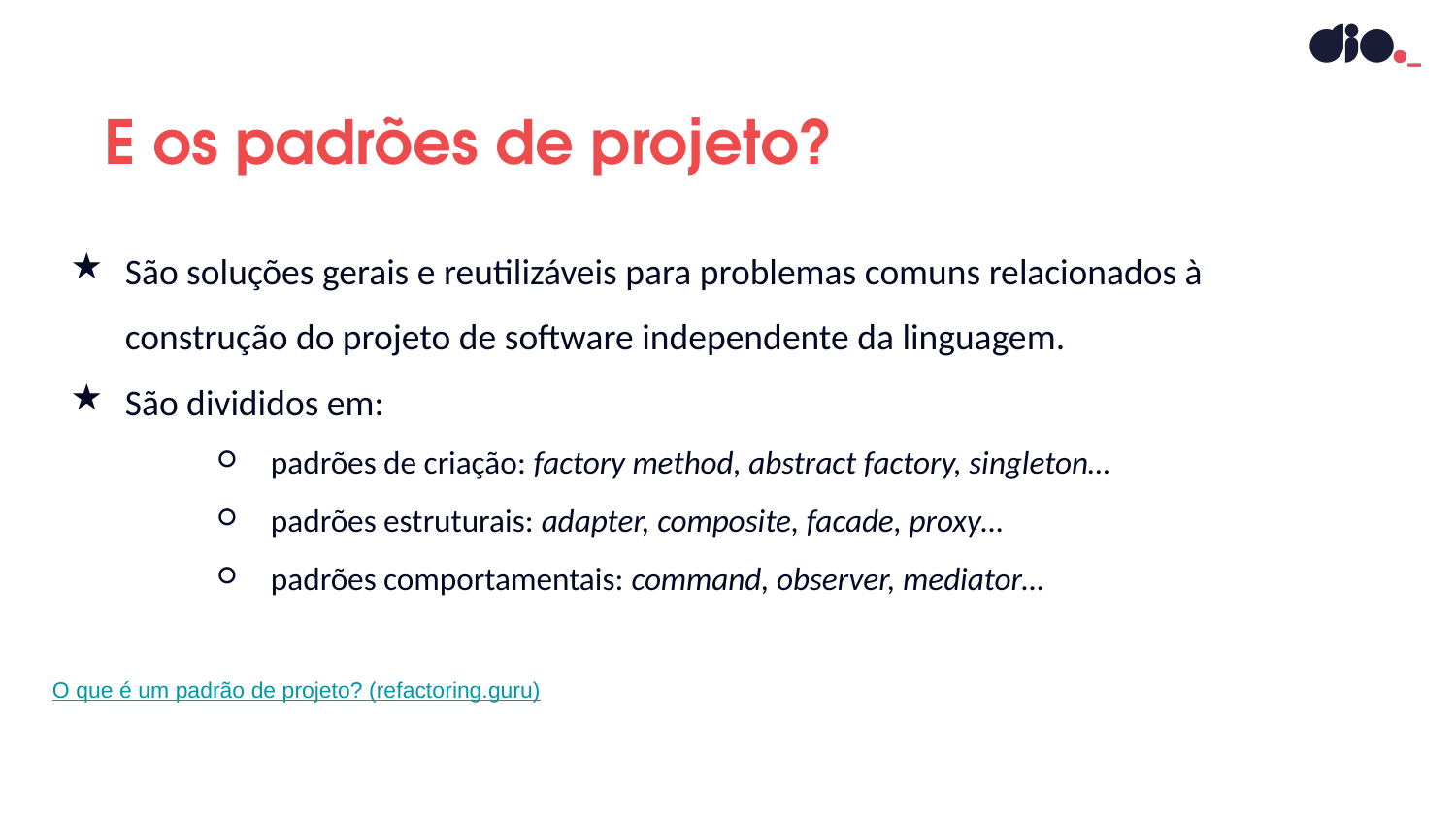

E os padrões de projeto?
São soluções gerais e reutilizáveis para problemas comuns relacionados à construção do projeto de software independente da linguagem.
São divididos em:
padrões de criação: factory method, abstract factory, singleton…
padrões estruturais: adapter, composite, facade, proxy…
padrões comportamentais: command, observer, mediator…

O que é um padrão de projeto? (refactoring.guru)